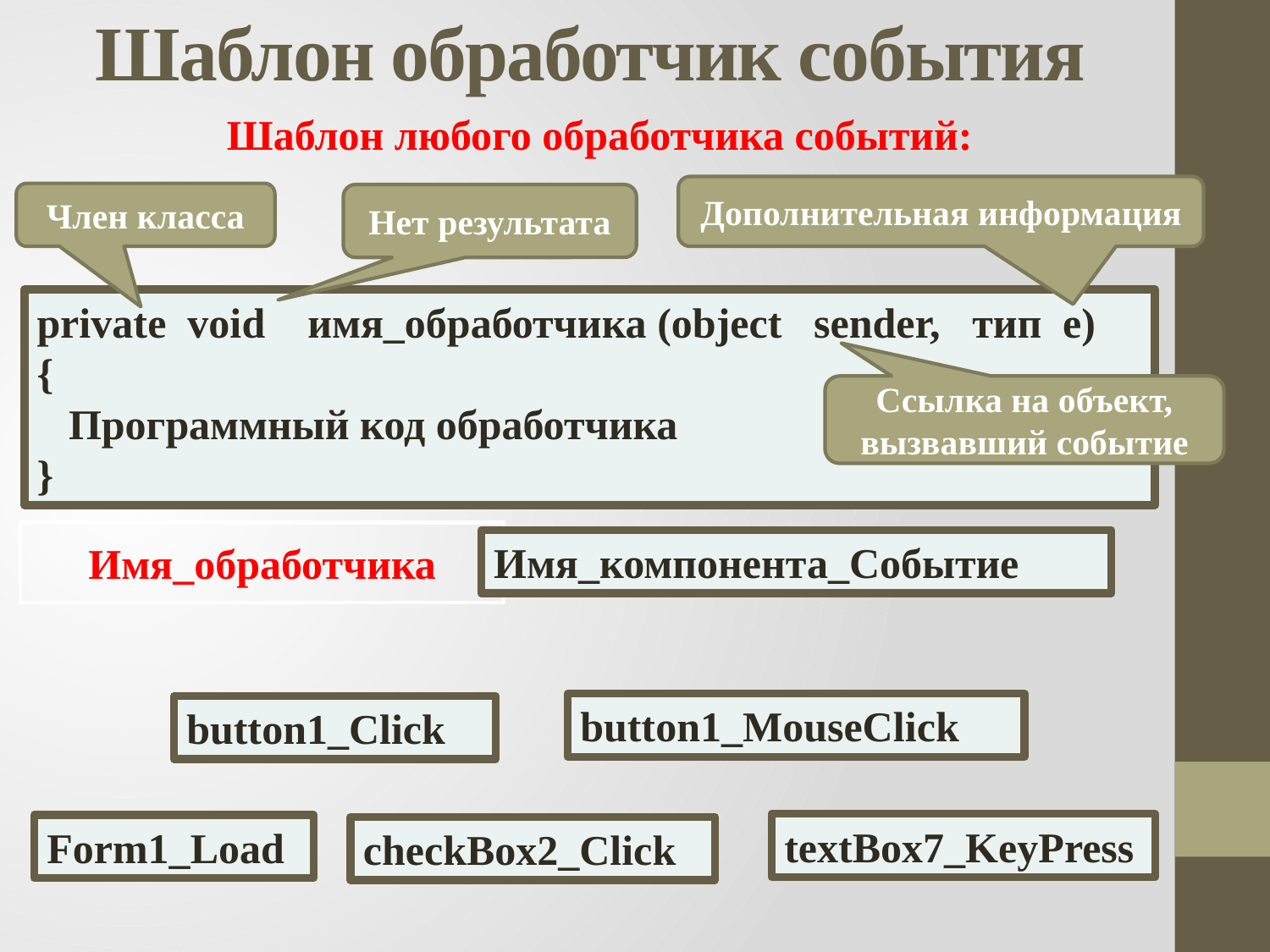

Шаблон обработчик события
Шаблон любого обработчика событий:
Дополнительная информация
Член класса
Нет результата
private  void    имя_обработчика (object   sender,   тип  e)
{
   Программный код обработчика
}
Ссылка на объект, вызвавший событие
Имя_обработчика
Имя_компонента_Событие
button1_MouseClick
button1_Click
textBox7_KeyPress
Form1_Load
checkBox2_Click